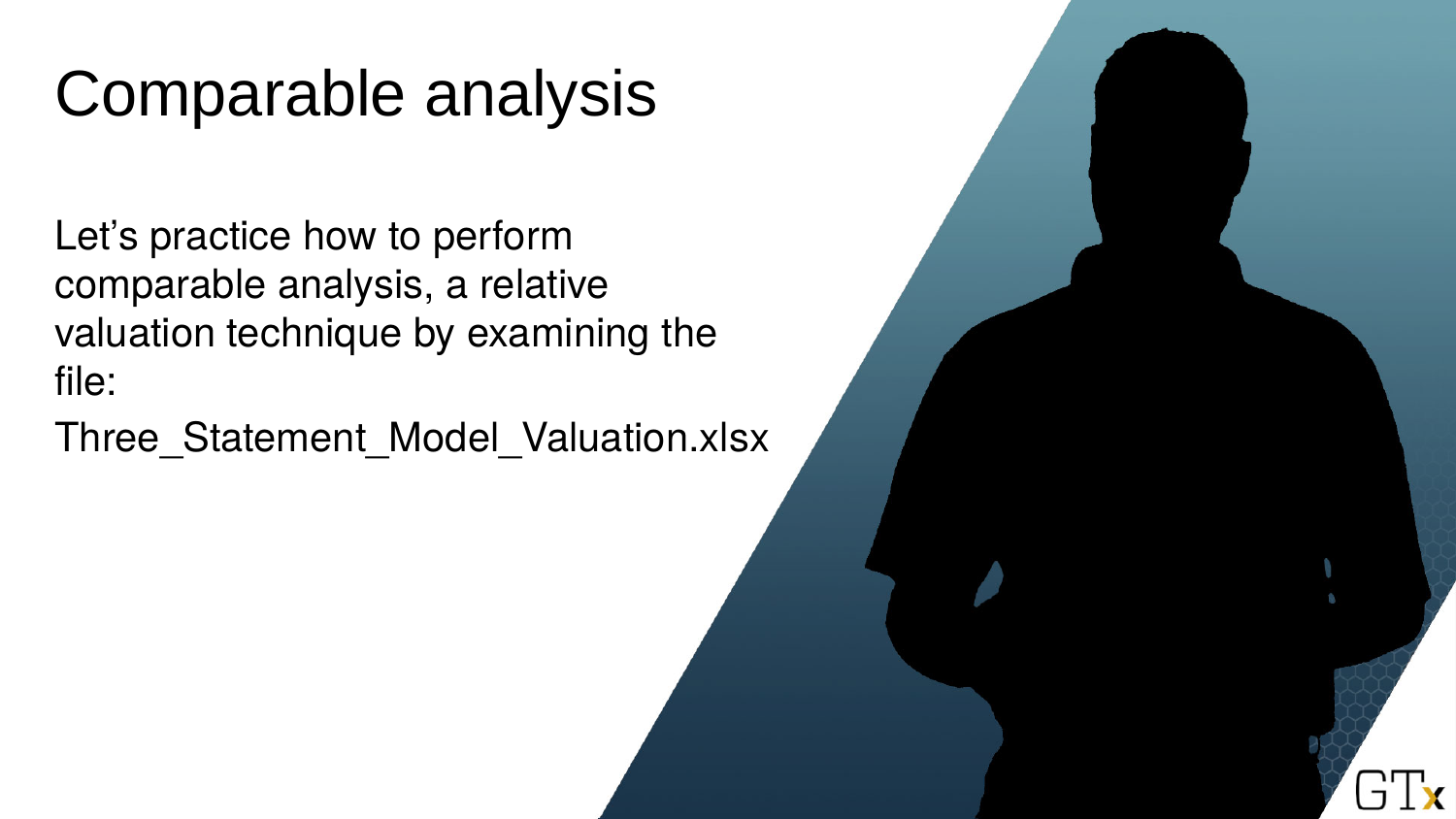

# Comparable analysis
Let’s practice how to perform comparable analysis, a relative valuation technique by examining the file:
Three_Statement_Model_Valuation.xlsx